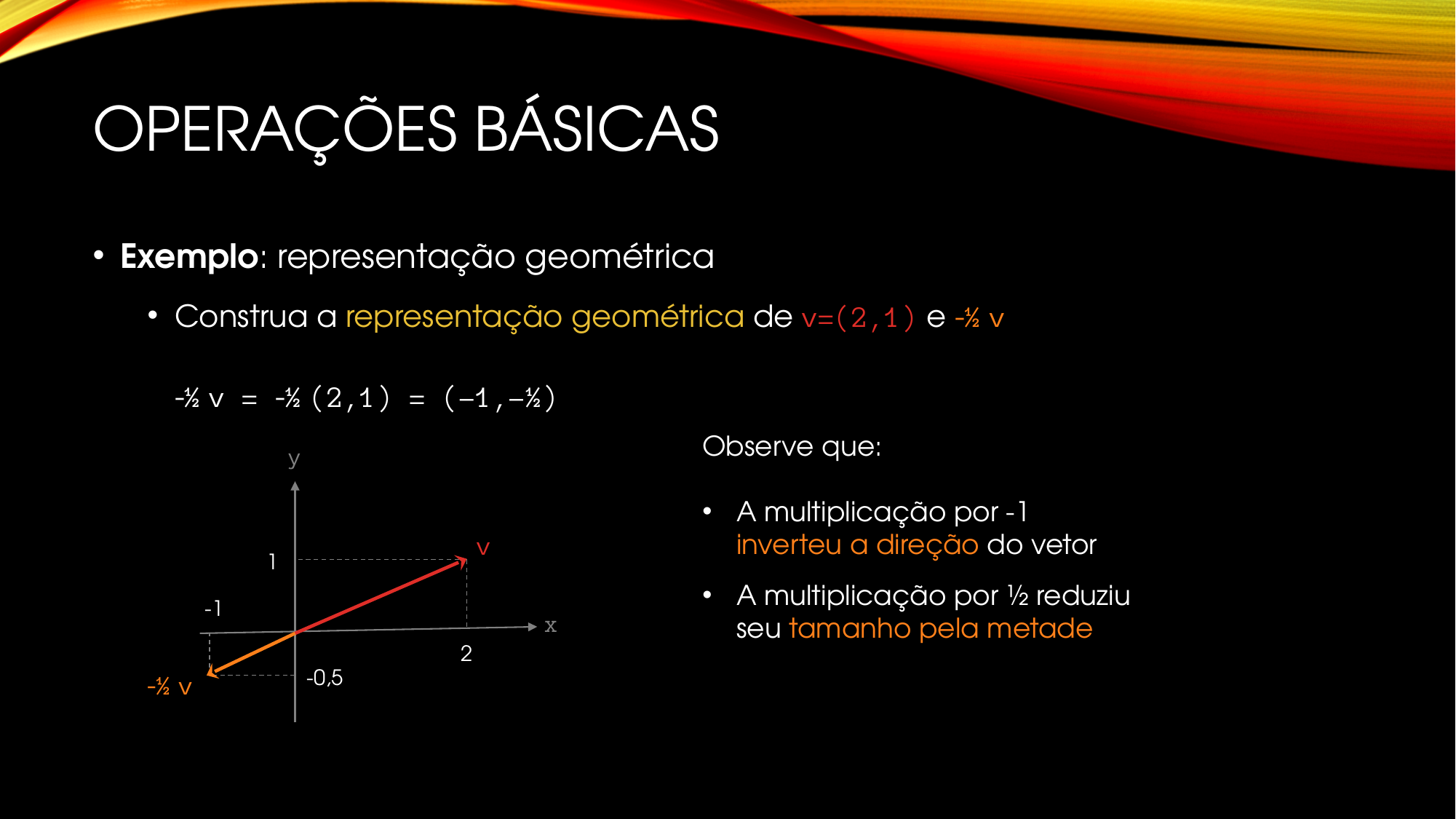

# Operações Básicas
Exemplo: representação geométrica
Construa a representação geométrica de v=(2,1) e -½ v
-½ v = -½ (2,1) = (-1,-½)
Observe que:
A multiplicação por -1 inverteu a direção do vetor
A multiplicação por ½ reduziu seu tamanho pela metade

y
v
1
-1
x
2
-0,5
-½ v